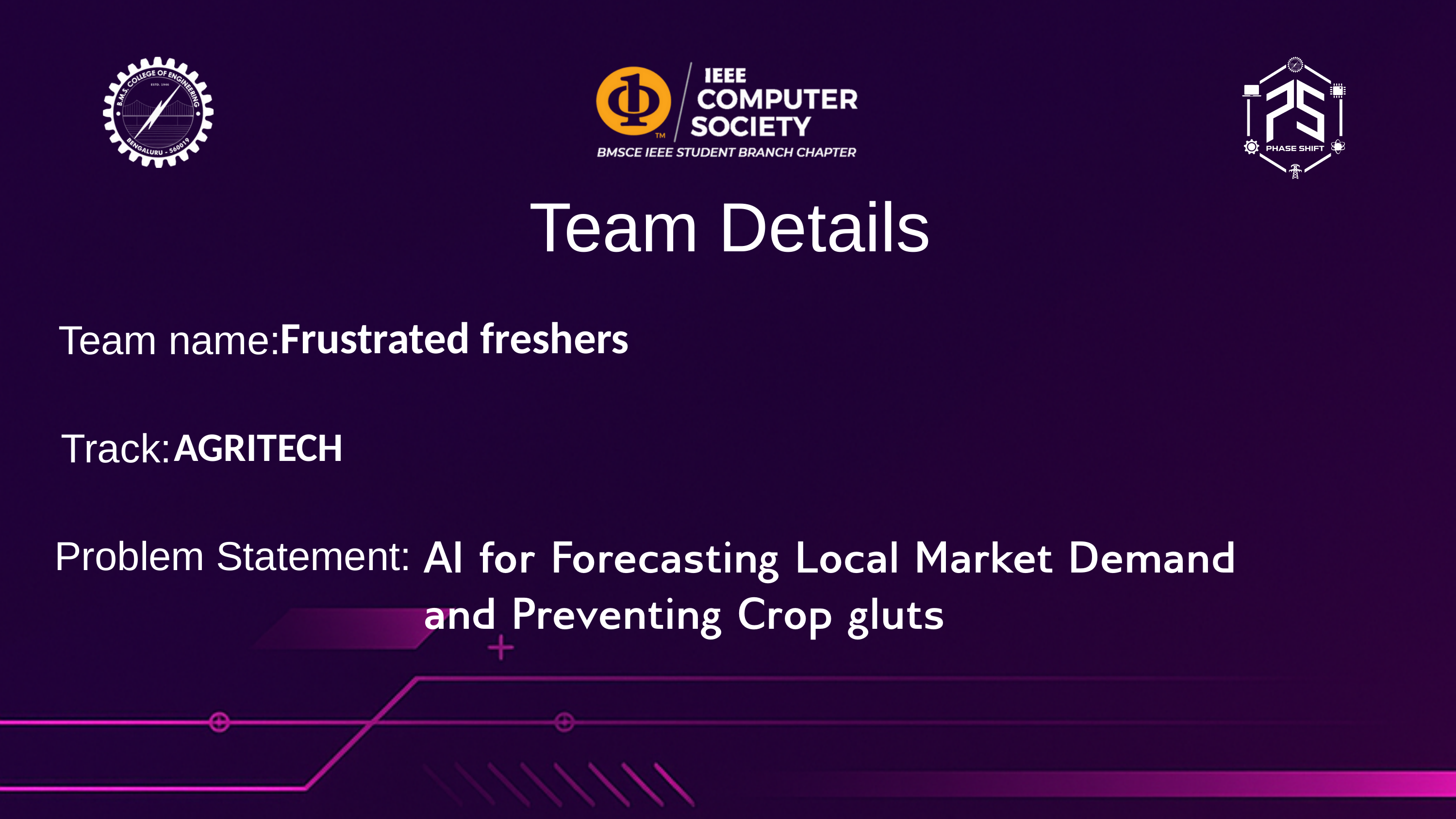

Team Details
Frustrated freshers
Team name:

Track:
AGRITECH
Problem Statement:
AI for Forecasting Local Market Demand and Preventing Crop gluts